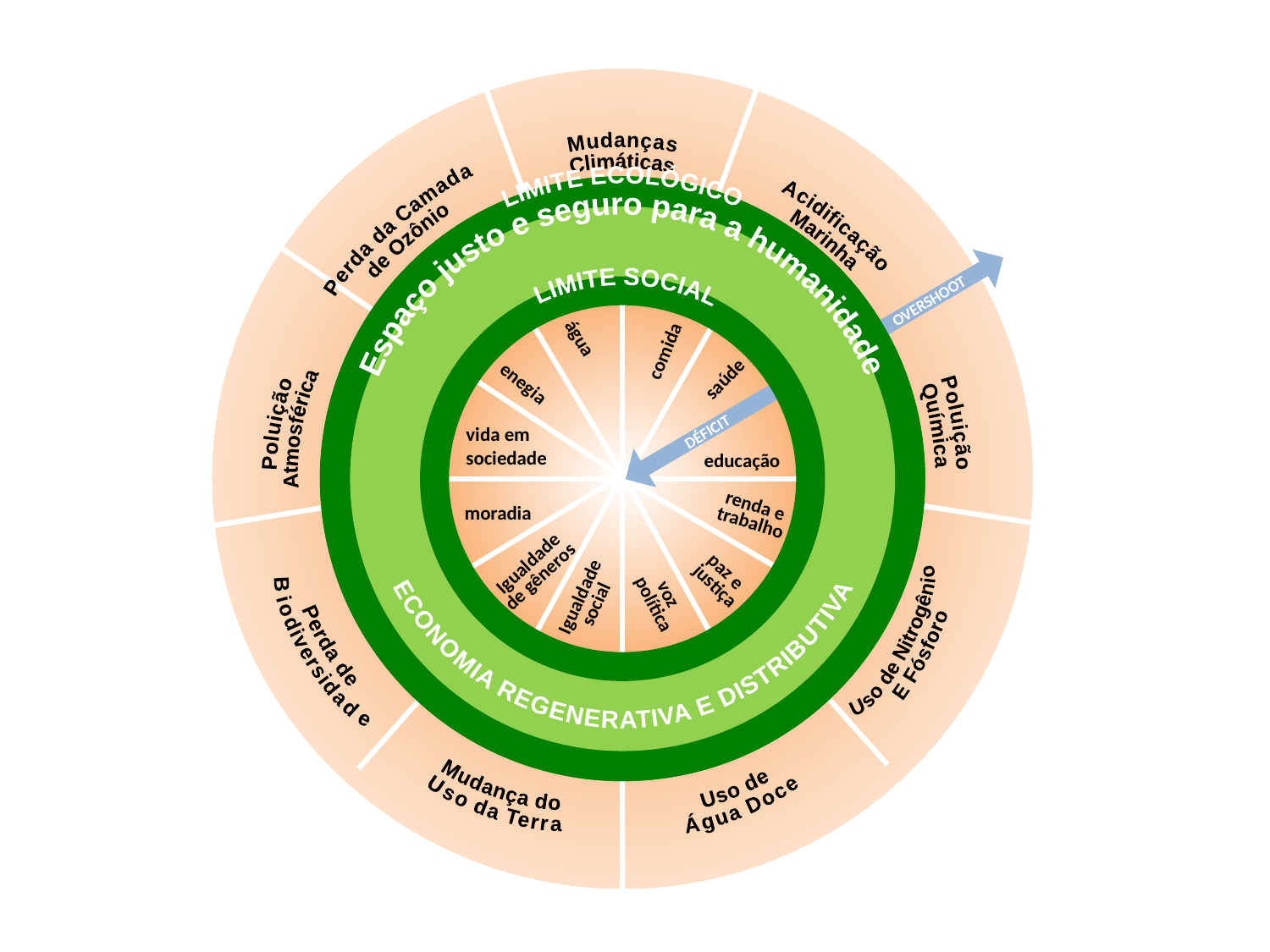

OVERSHOOT
DÉFICIT
Mudanças
Climáticas
Perda da Camada
de Ozônio
Acidificação
Marinha
Poluição
Química
Poluição
Atmosférica
Perda de
Biodiversidade
Uso de Nitrogênio
E Fósforo
Mudança do
Uso da Terra
Uso de
Água Doce
LIMITE ECOLÓGICO
ECONOMIA REGENERATIVA E DISTRIBUTIVA
Espaço justo e seguro para a humanidade
LIMITE SOCIAL
água
comida
saúde
enegia
vida em
sociedade
educação
renda e
trabalho
moradia
Igualdade
de gêneros
paz e
justiça
Igualdade
social
voz
política